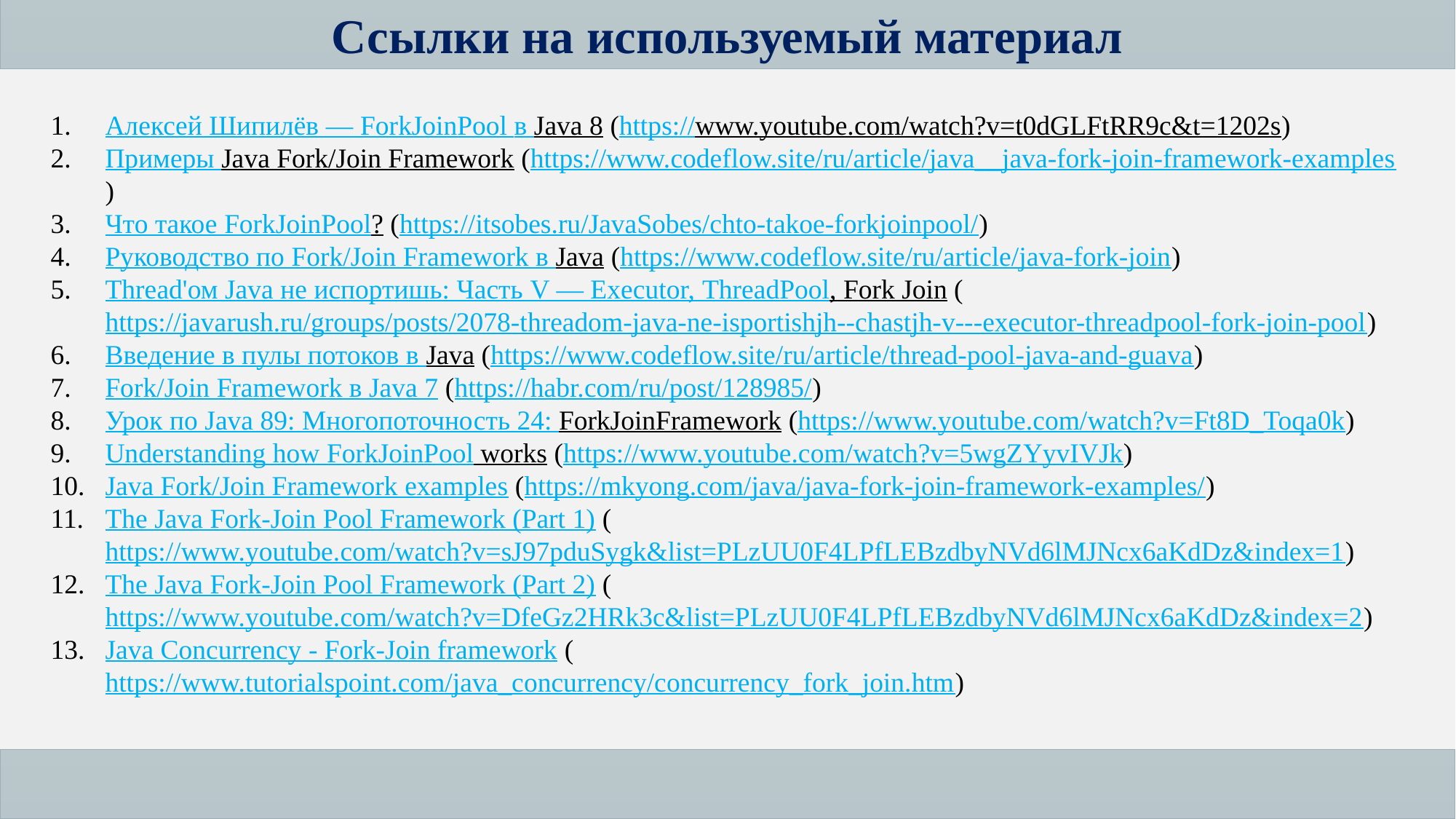

Ссылки на используемый материал
Алексей Шипилёв — ForkJoinPool в Java 8 (https://www.youtube.com/watch?v=t0dGLFtRR9c&t=1202s)
Примеры Java Fork/Join Framework (https://www.codeflow.site/ru/article/java__java-fork-join-framework-examples)
Что такое ForkJoinPool? (https://itsobes.ru/JavaSobes/chto-takoe-forkjoinpool/)
Руководство по Fork/Join Framework в Java (https://www.codeflow.site/ru/article/java-fork-join)
Thread'ом Java не испортишь: Часть V — Executor, ThreadPool, Fork Join (https://javarush.ru/groups/posts/2078-threadom-java-ne-isportishjh--chastjh-v---executor-threadpool-fork-join-pool)
Введение в пулы потоков в Java (https://www.codeflow.site/ru/article/thread-pool-java-and-guava)
Fork/Join Framework в Java 7 (https://habr.com/ru/post/128985/)
Урок по Java 89: Многопоточность 24: ForkJoinFramework (https://www.youtube.com/watch?v=Ft8D_Toqa0k)
Understanding how ForkJoinPool works (https://www.youtube.com/watch?v=5wgZYyvIVJk)
Java Fork/Join Framework examples (https://mkyong.com/java/java-fork-join-framework-examples/)
The Java Fork-Join Pool Framework (Part 1) (https://www.youtube.com/watch?v=sJ97pduSygk&list=PLzUU0F4LPfLEBzdbyNVd6lMJNcx6aKdDz&index=1)
The Java Fork-Join Pool Framework (Part 2) (https://www.youtube.com/watch?v=DfeGz2HRk3c&list=PLzUU0F4LPfLEBzdbyNVd6lMJNcx6aKdDz&index=2)
Java Concurrency - Fork-Join framework (https://www.tutorialspoint.com/java_concurrency/concurrency_fork_join.htm)